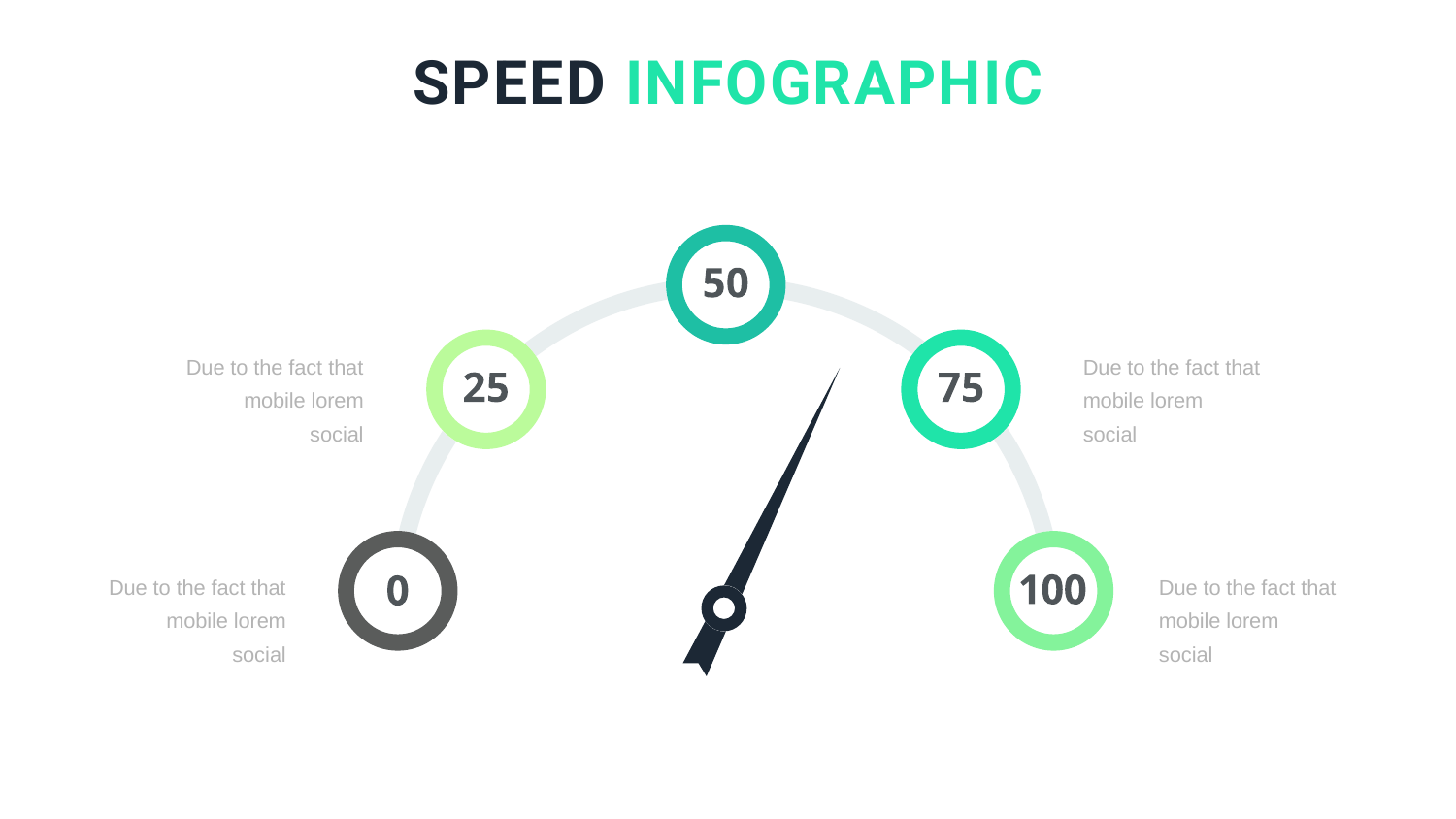

SPEED INFOGRAPHIC

Due to the fact that mobile lorem social
Due to the fact that mobile lorem social

Due to the fact that mobile lorem social
Due to the fact that mobile lorem social